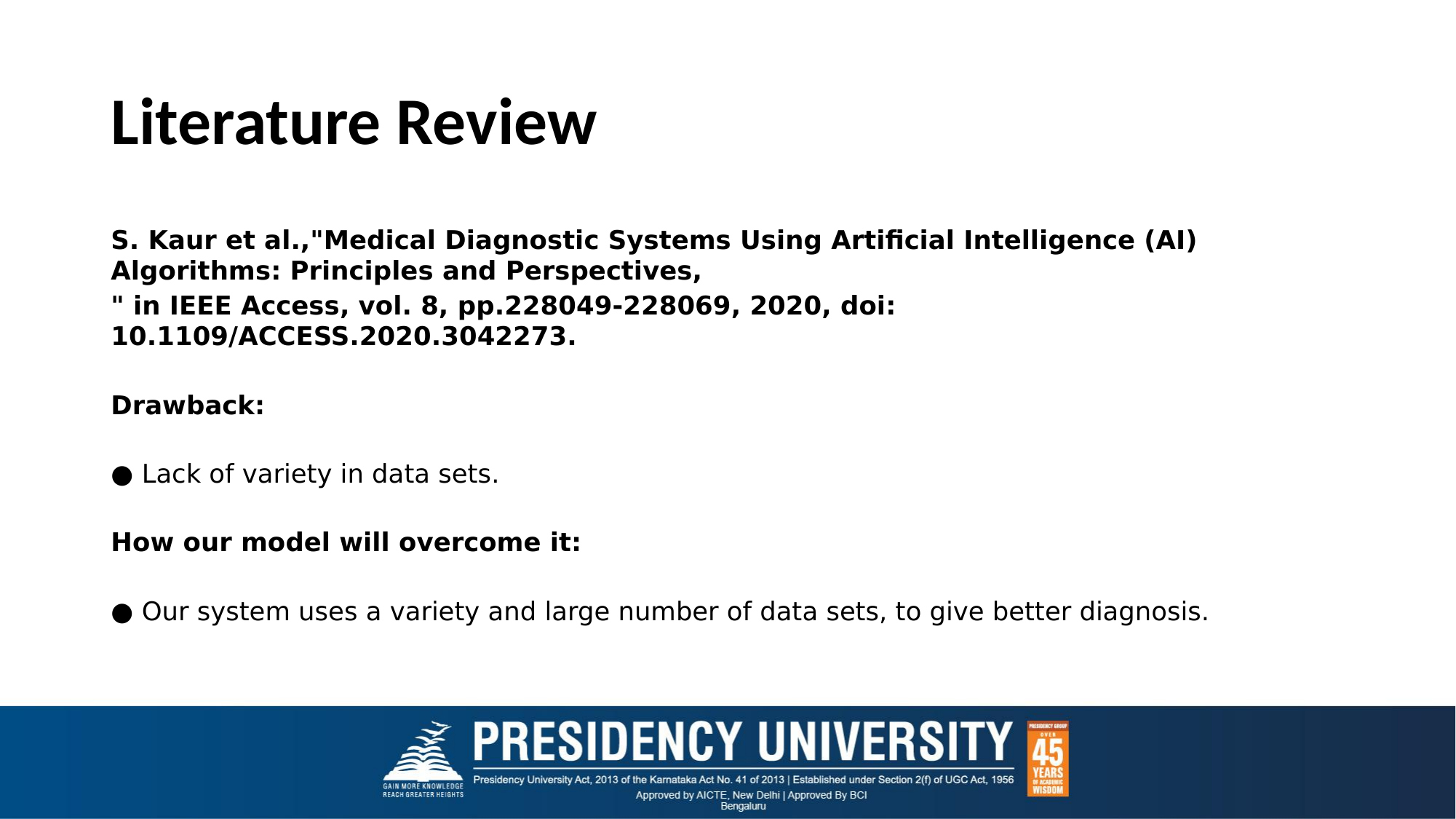

# Literature Review
S. Kaur et al.,"Medical Diagnostic Systems Using Artificial Intelligence (AI) Algorithms: Principles and Perspectives,
" in IEEE Access, vol. 8, pp.228049-228069, 2020, doi: 10.1109/ACCESS.2020.3042273.

Drawback:

● Lack of variety in data sets.

How our model will overcome it:

● Our system uses a variety and large number of data sets, to give better diagnosis.